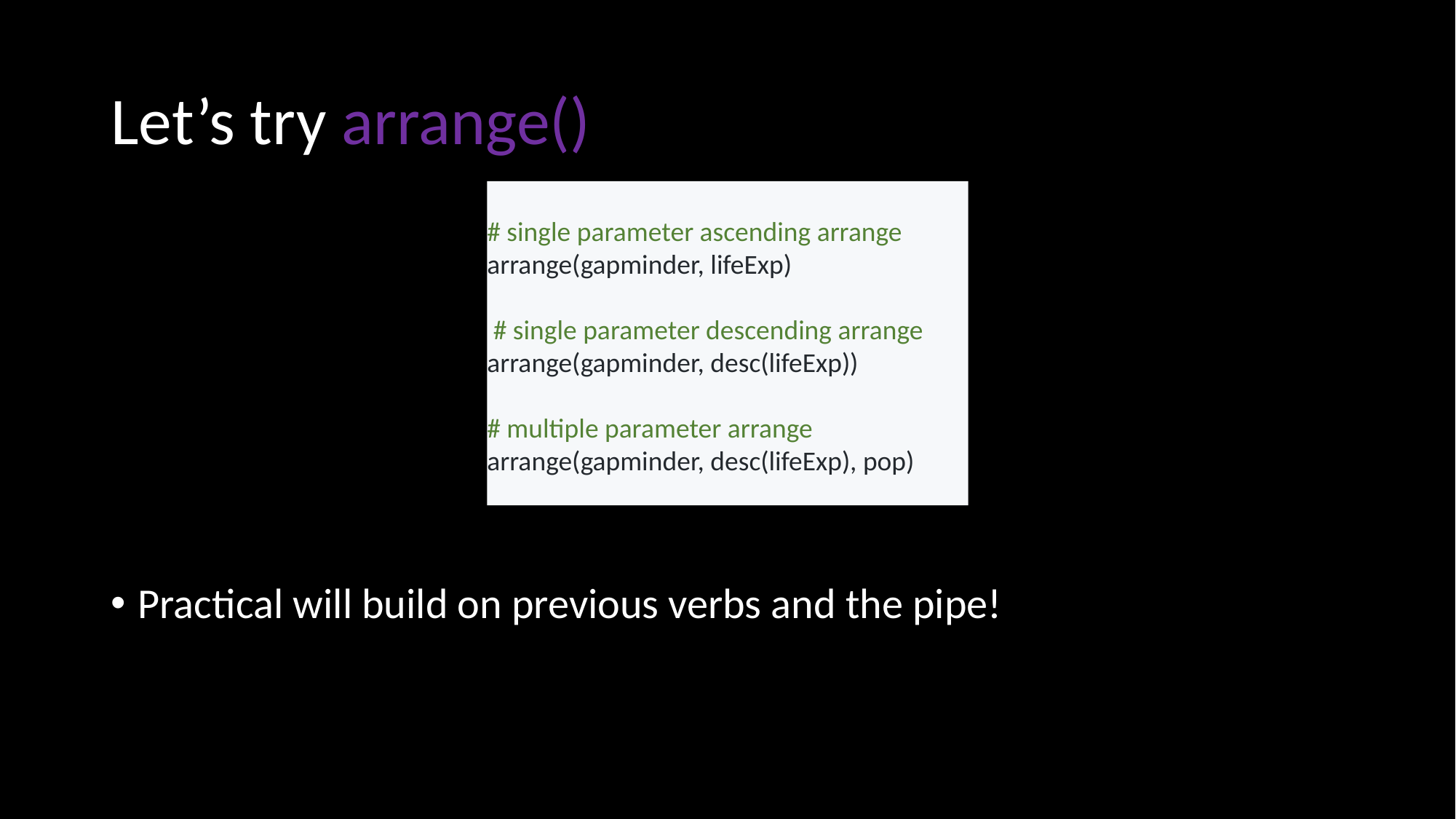

# Let’s try arrange()

# single parameter ascending arrange
arrange(gapminder, lifeExp)

 # single parameter descending arrange
arrange(gapminder, desc(lifeExp))

# multiple parameter arrange
arrange(gapminder, desc(lifeExp), pop)

Practical will build on previous verbs and the pipe!